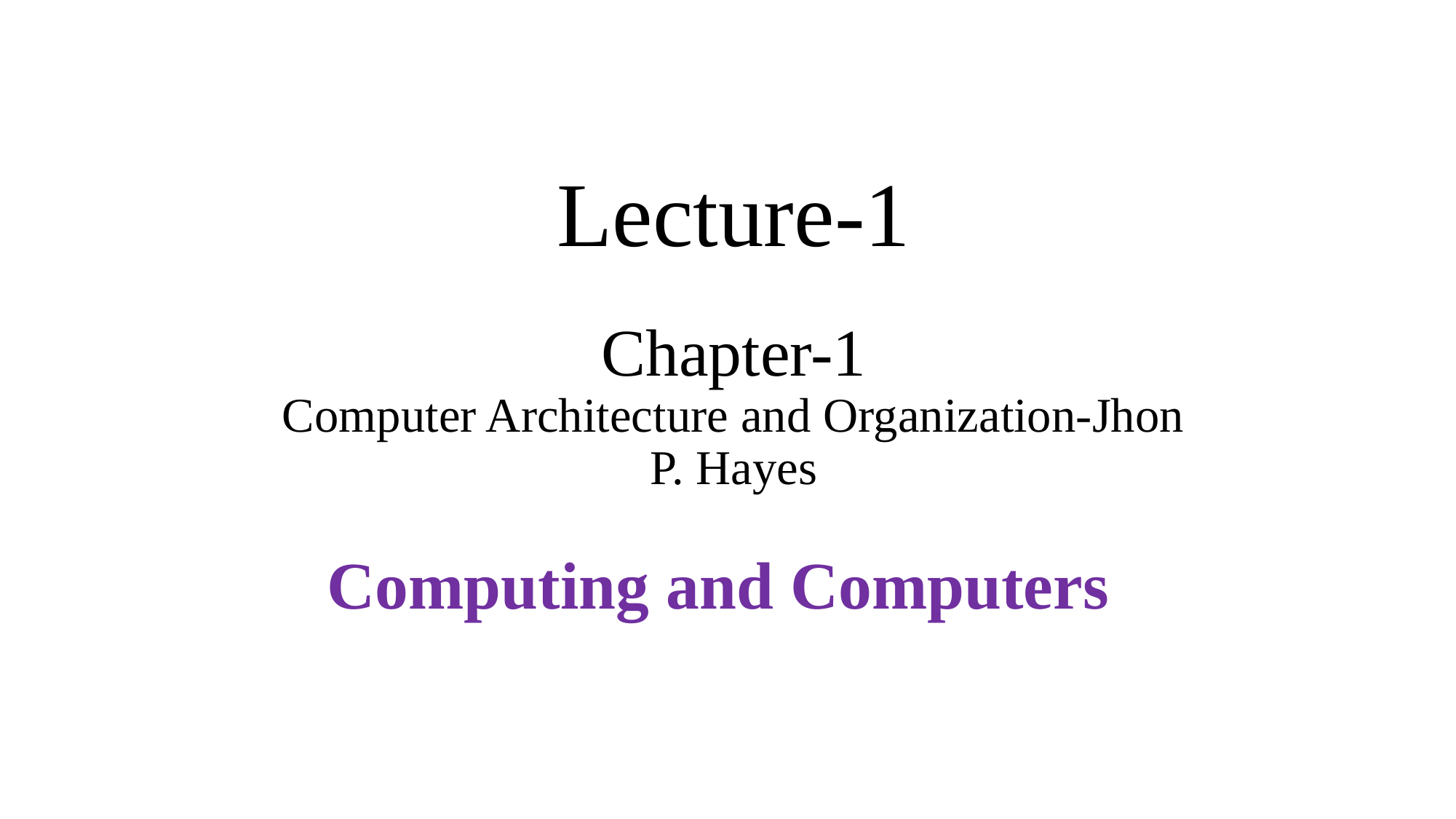

# Lecture-1 Chapter-1 Computer Architecture and Organization-Jhon P. Hayes
Computing and Computers